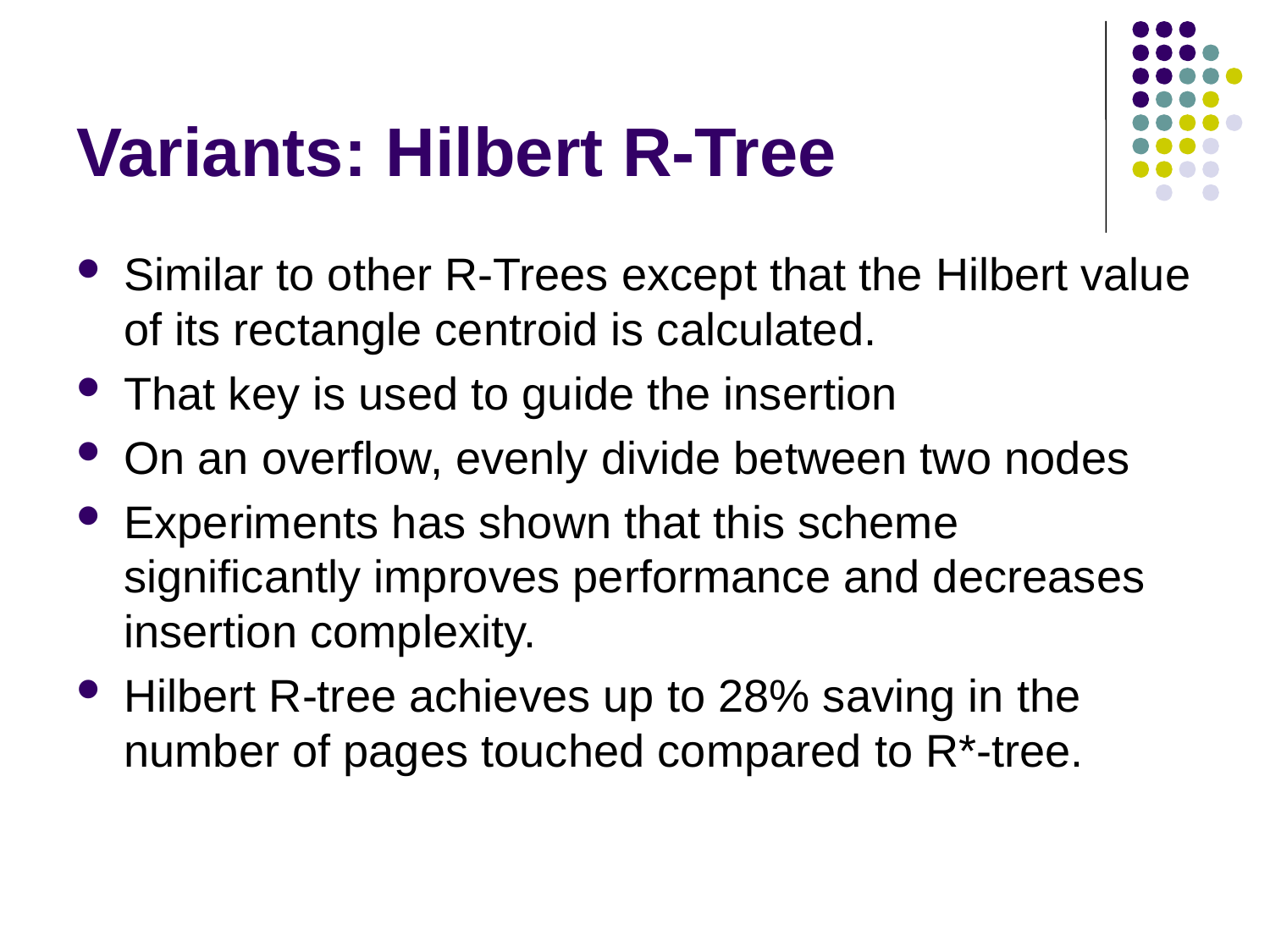

# Variants: Hilbert R-Tree
Similar to other R-Trees except that the Hilbert value of its rectangle centroid is calculated.
That key is used to guide the insertion
On an overflow, evenly divide between two nodes
Experiments has shown that this scheme significantly improves performance and decreases insertion complexity.
Hilbert R-tree achieves up to 28% saving in the number of pages touched compared to R*-tree.